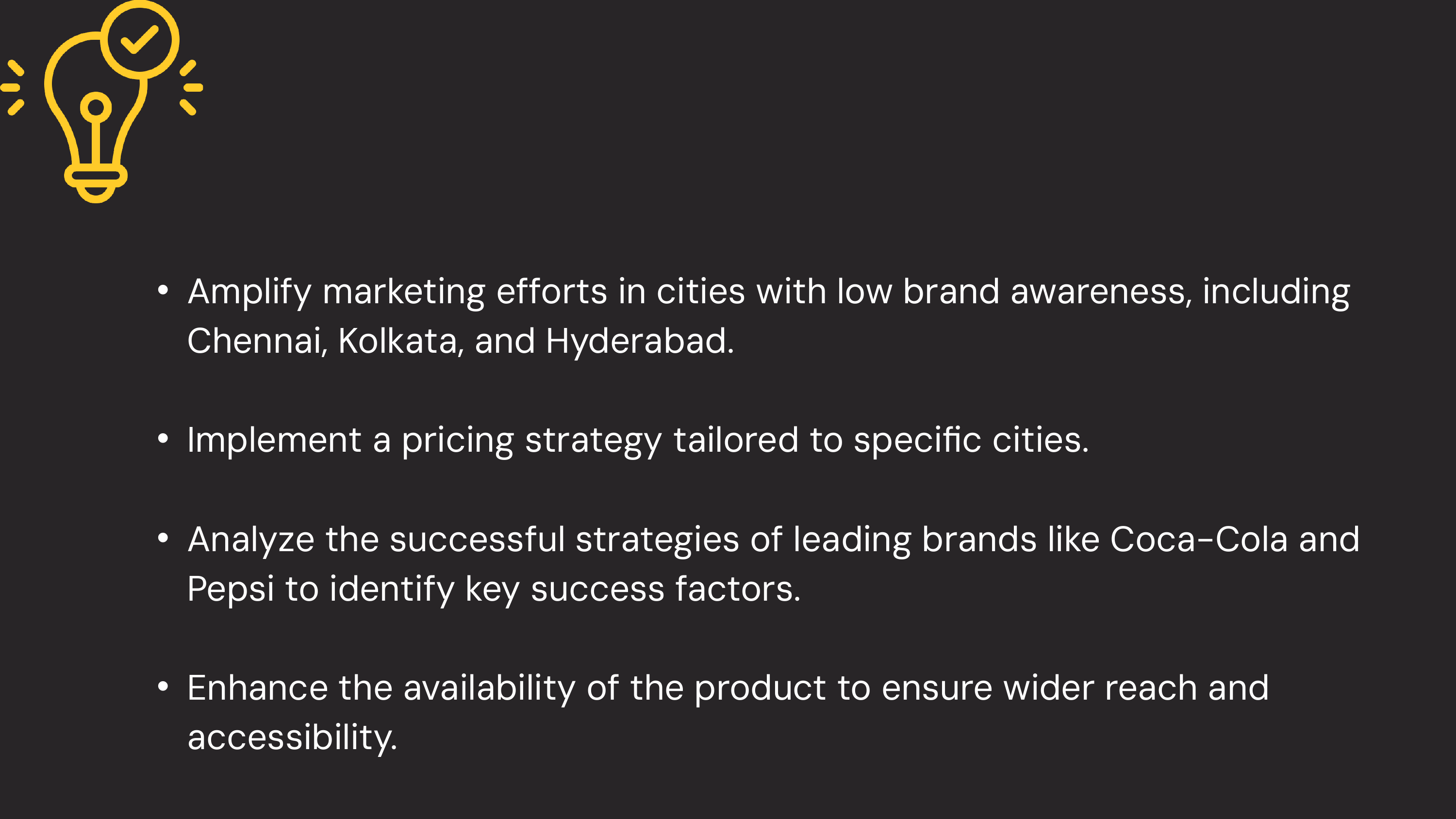

Amplify marketing efforts in cities with low brand awareness, including Chennai, Kolkata, and Hyderabad.

Implement a pricing strategy tailored to specific cities.

Analyze the successful strategies of leading brands like Coca-Cola and Pepsi to identify key success factors.

Enhance the availability of the product to ensure wider reach and accessibility.